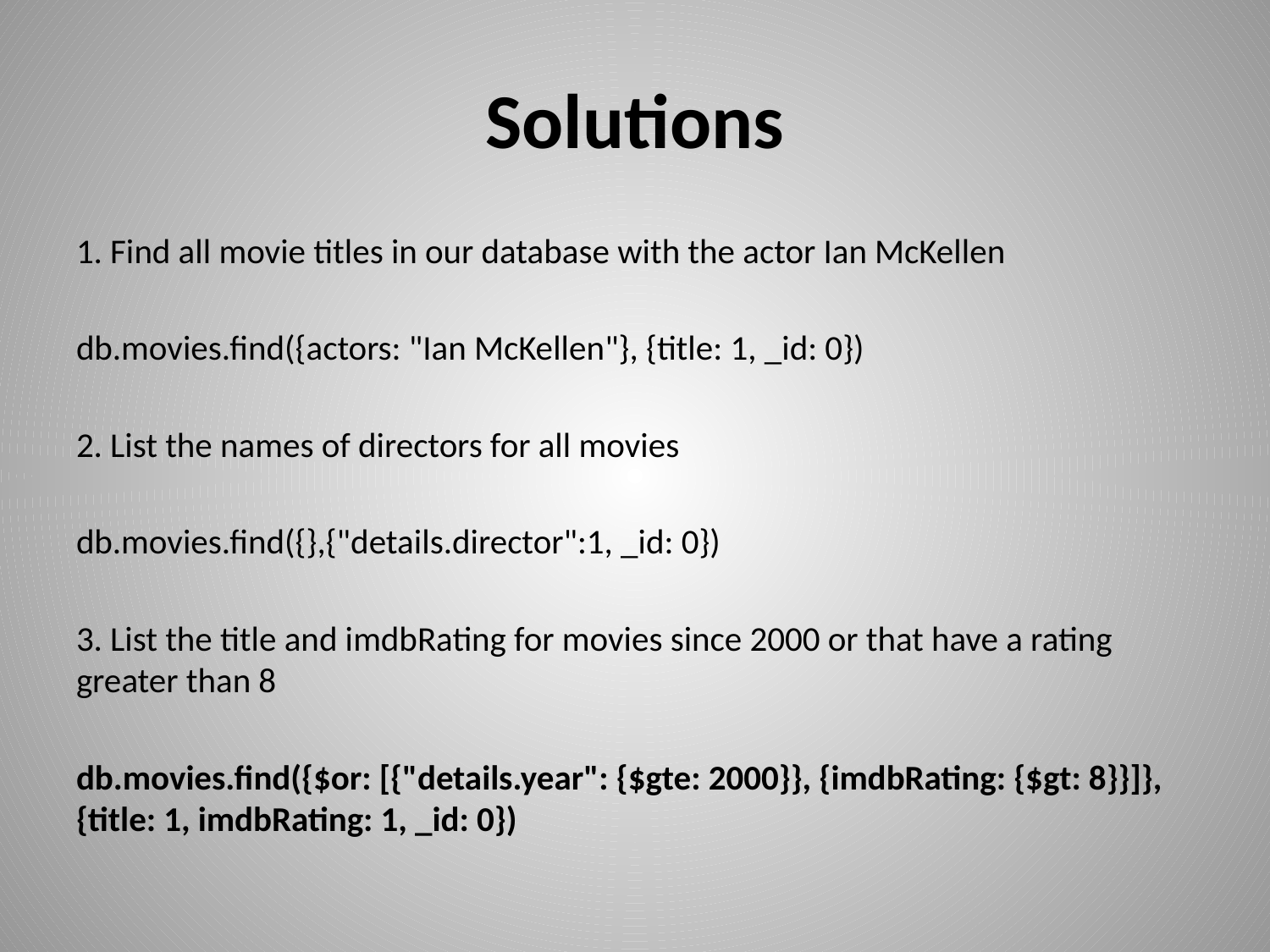

# Solutions
1. Find all movie titles in our database with the actor Ian McKellen

db.movies.find({actors: "Ian McKellen"}, {title: 1, _id: 0})

2. List the names of directors for all movies

db.movies.find({},{"details.director":1, _id: 0})

3. List the title and imdbRating for movies since 2000 or that have a rating greater than 8

db.movies.find({$or: [{"details.year": {$gte: 2000}}, {imdbRating: {$gt: 8}}]},  {title: 1, imdbRating: 1, _id: 0})